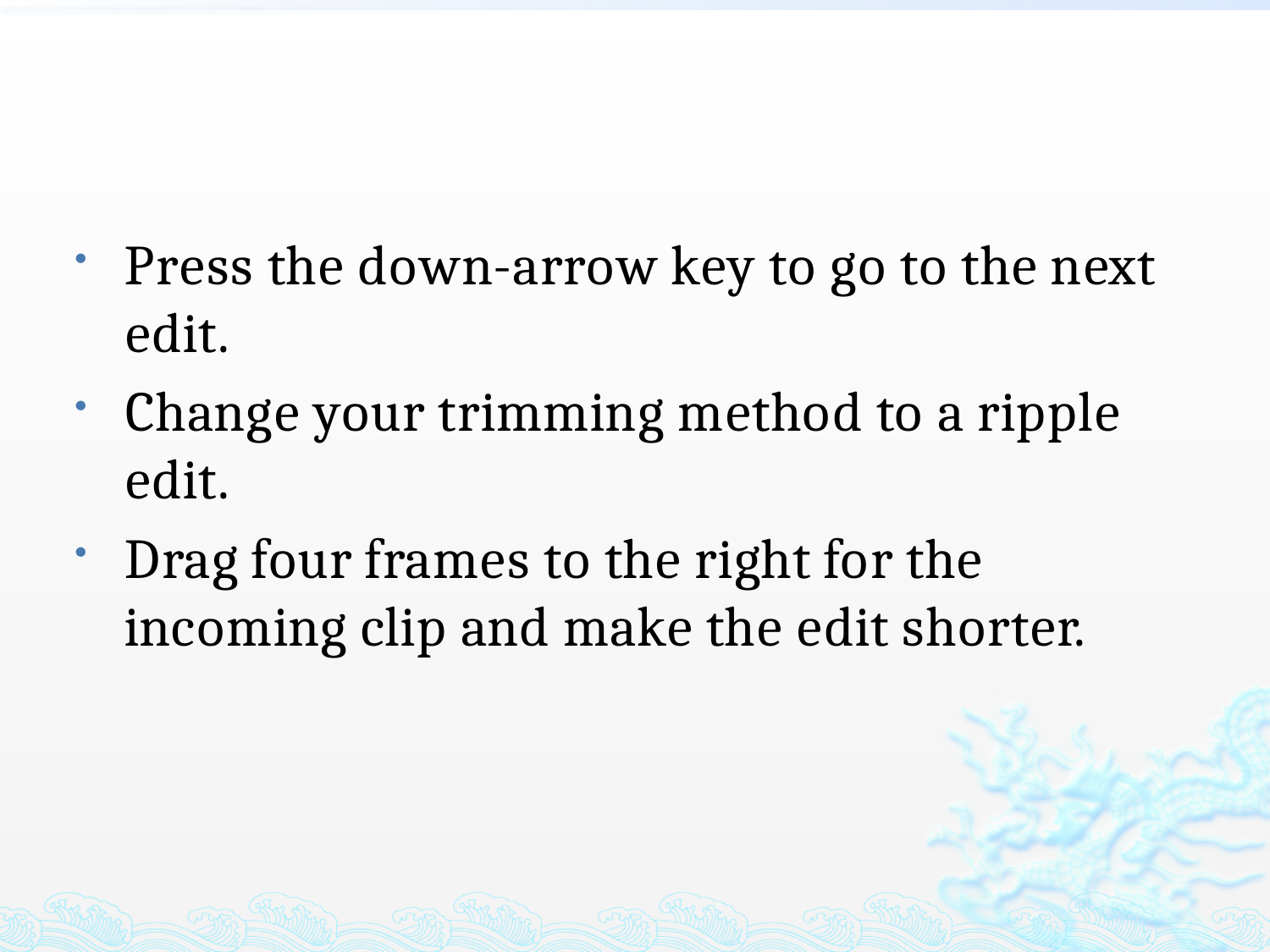

#
Press the down-arrow key to go to the next edit.
Change your trimming method to a ripple edit.
Drag four frames to the right for the incoming clip and make the edit shorter.